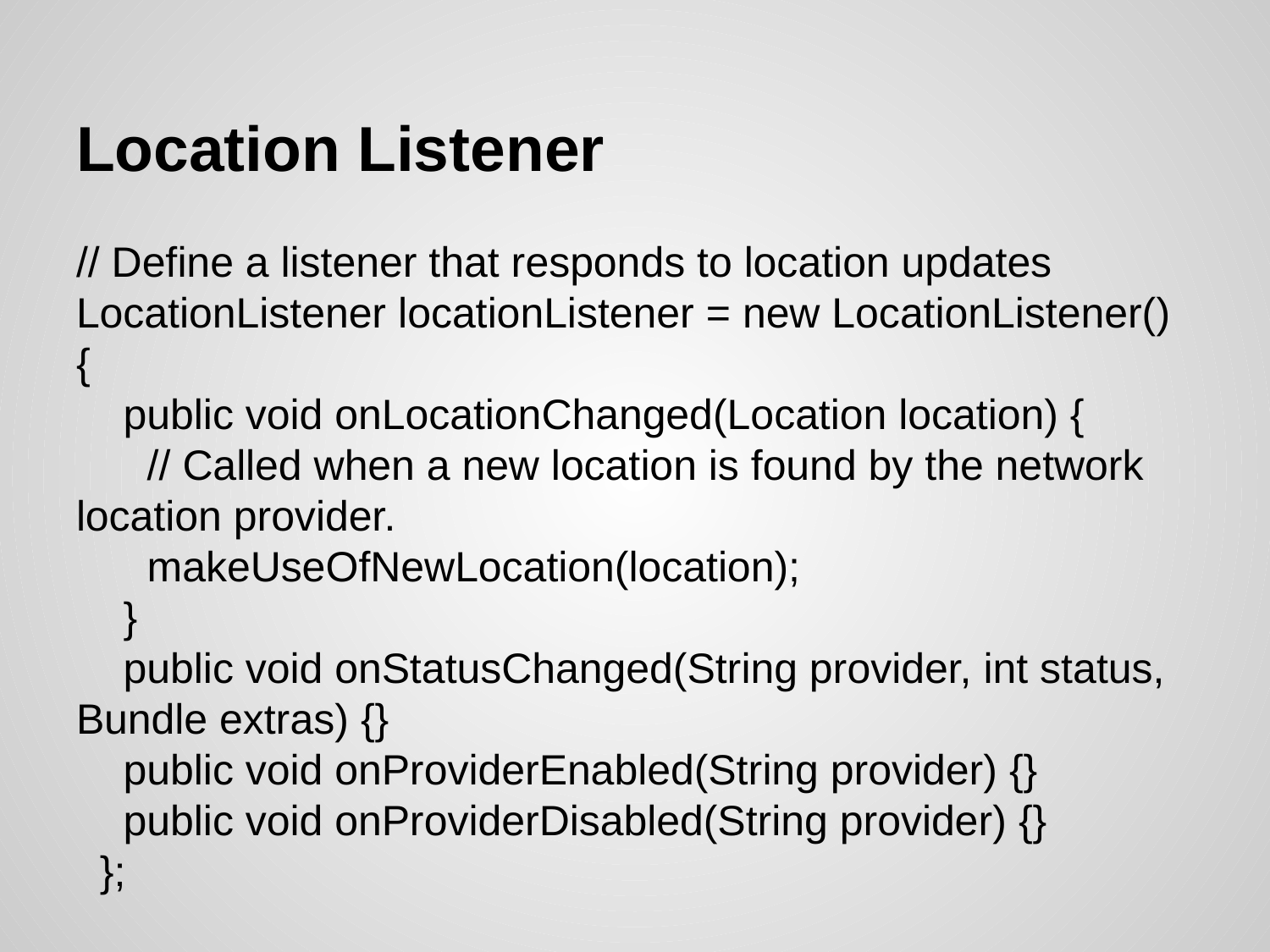

# Location Listener
// Define a listener that responds to location updates
LocationListener locationListener = new LocationListener() {
    public void onLocationChanged(Location location) {
      // Called when a new location is found by the network location provider.
      makeUseOfNewLocation(location);
    }
    public void onStatusChanged(String provider, int status, Bundle extras) {}
    public void onProviderEnabled(String provider) {}
    public void onProviderDisabled(String provider) {}
  };